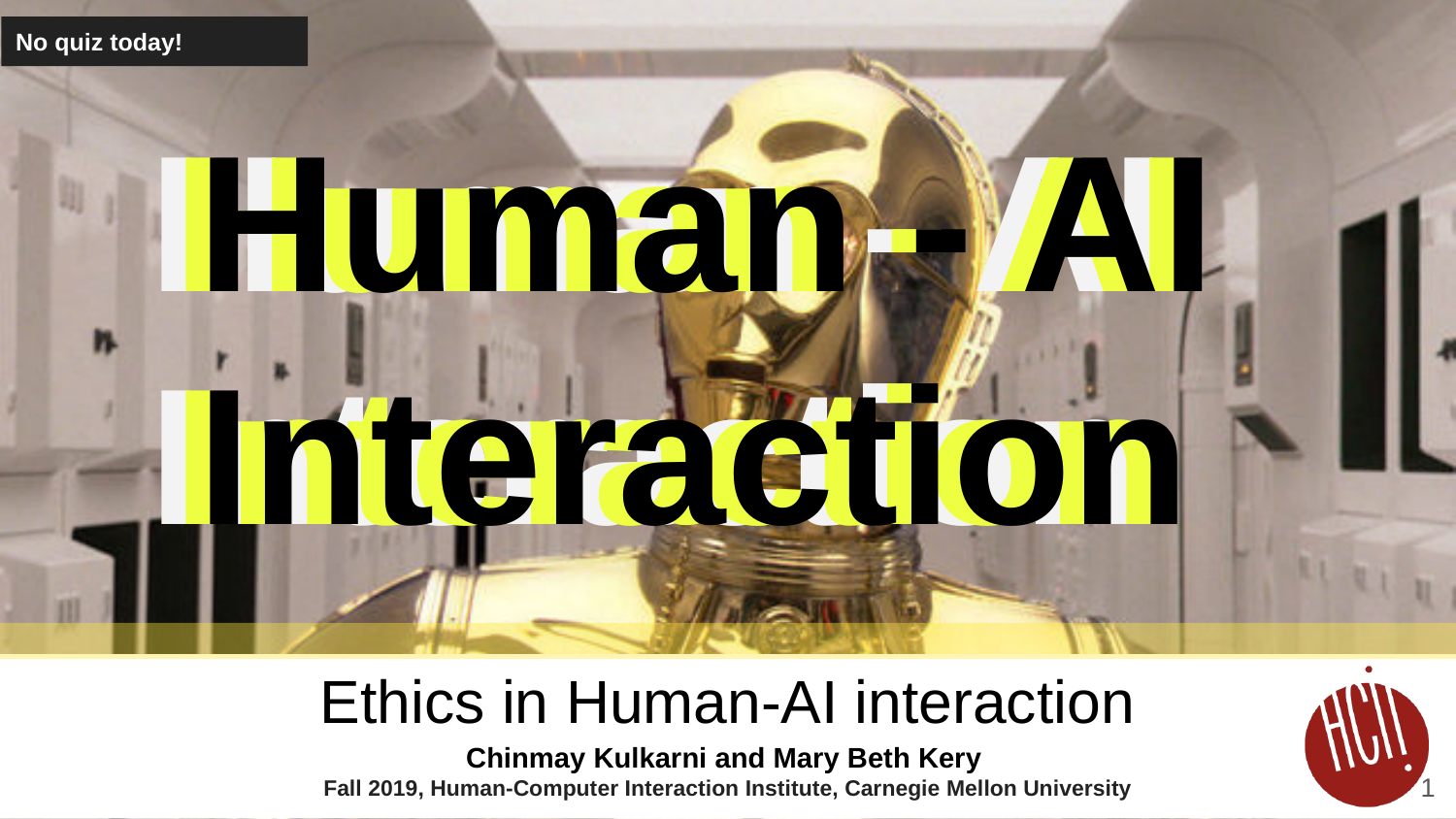

No quiz today!
Ethics in Human-AI interaction
1